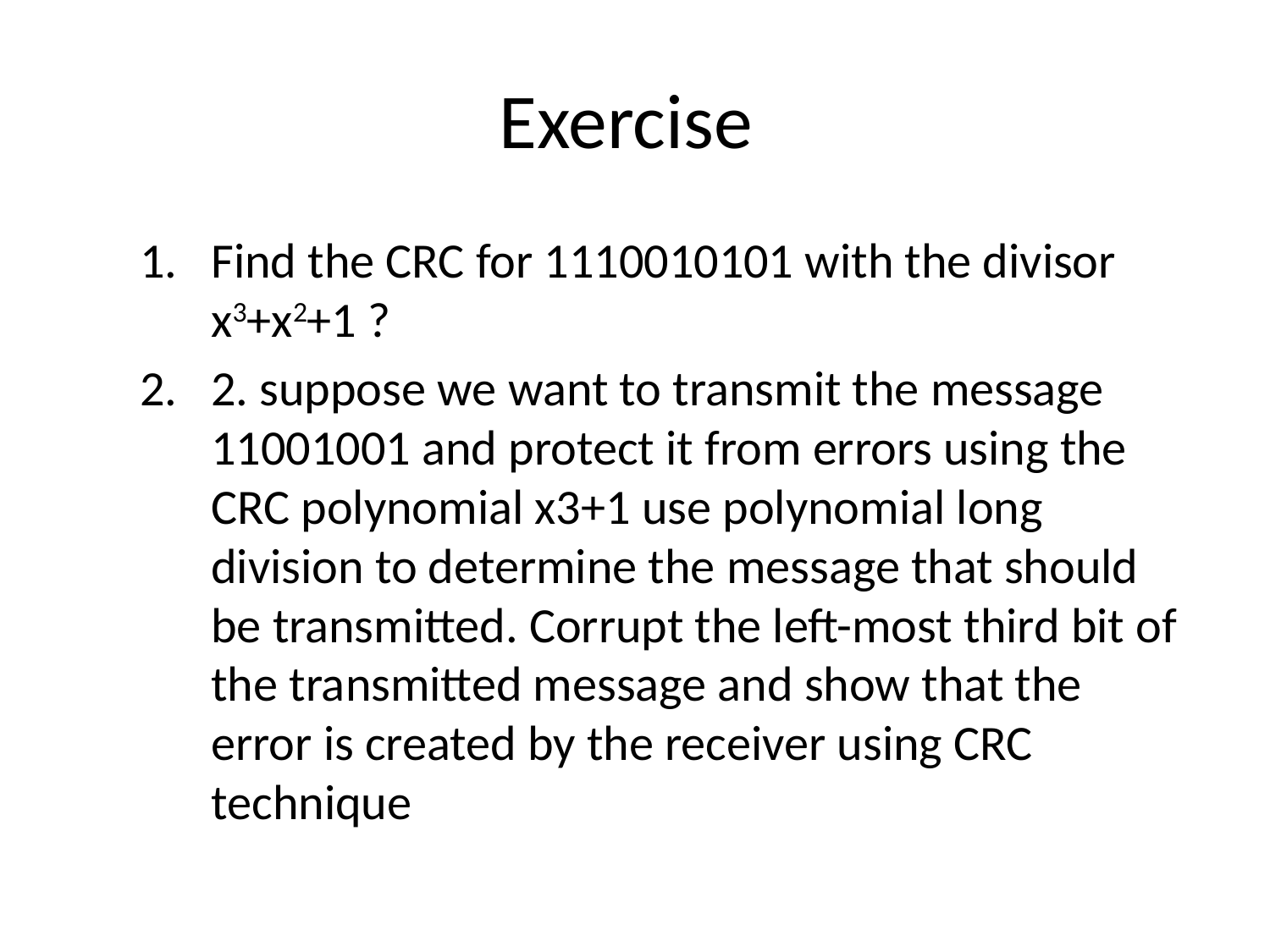

# Exercise
Find the CRC for 1110010101 with the divisor x3+x2+1 ?
2. suppose we want to transmit the message 11001001 and protect it from errors using the CRC polynomial x3+1 use polynomial long division to determine the message that should be transmitted. Corrupt the left-most third bit of the transmitted message and show that the error is created by the receiver using CRC technique